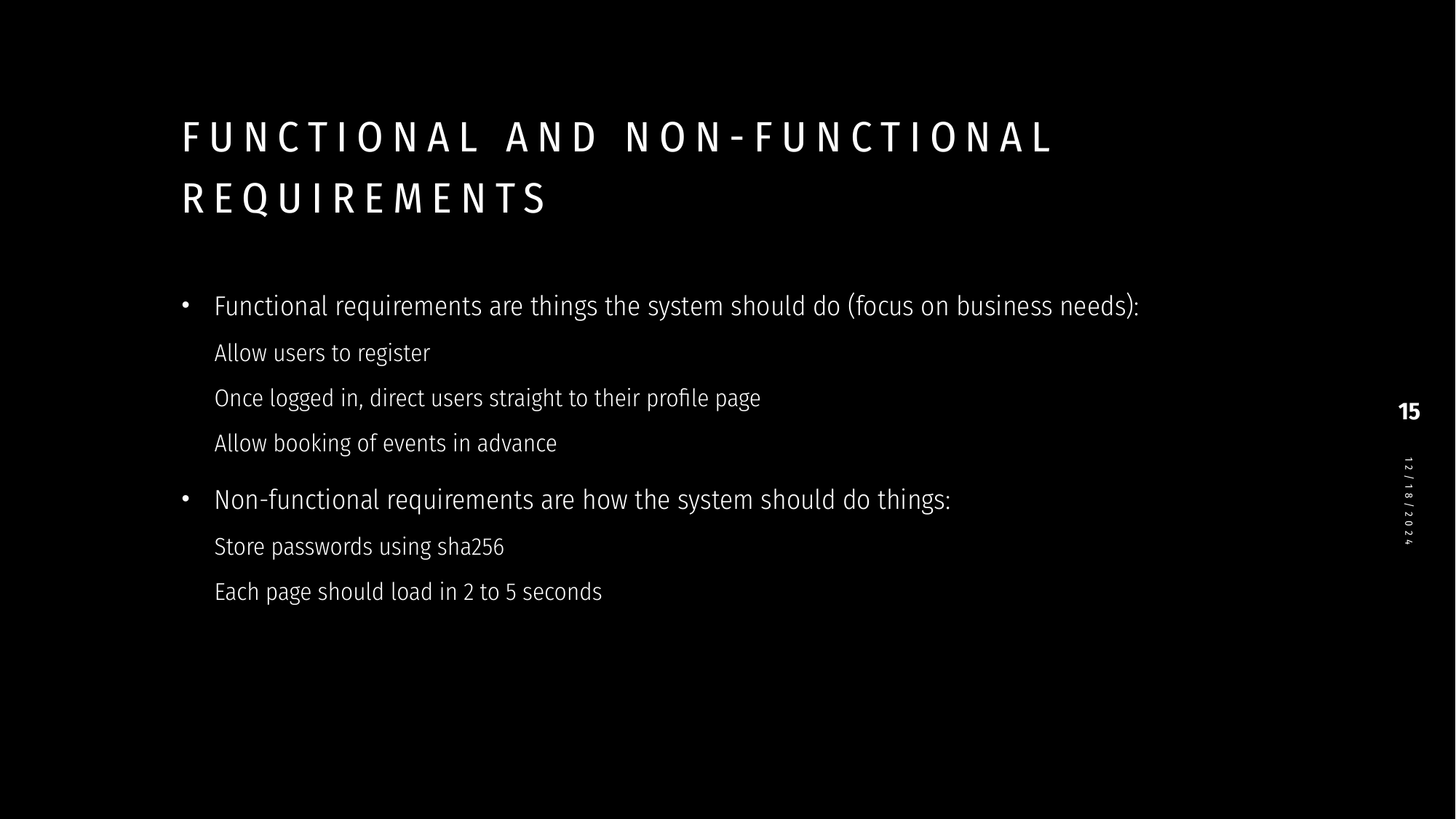

# functional and non-functional requirements

Functional requirements are things the system should do (focus on business needs):
Allow users to register
Once logged in, direct users straight to their profile page
Allow booking of events in advance
Non-functional requirements are how the system should do things:
Store passwords using sha256
Each page should load in 2 to 5 seconds

15
12/18/2024